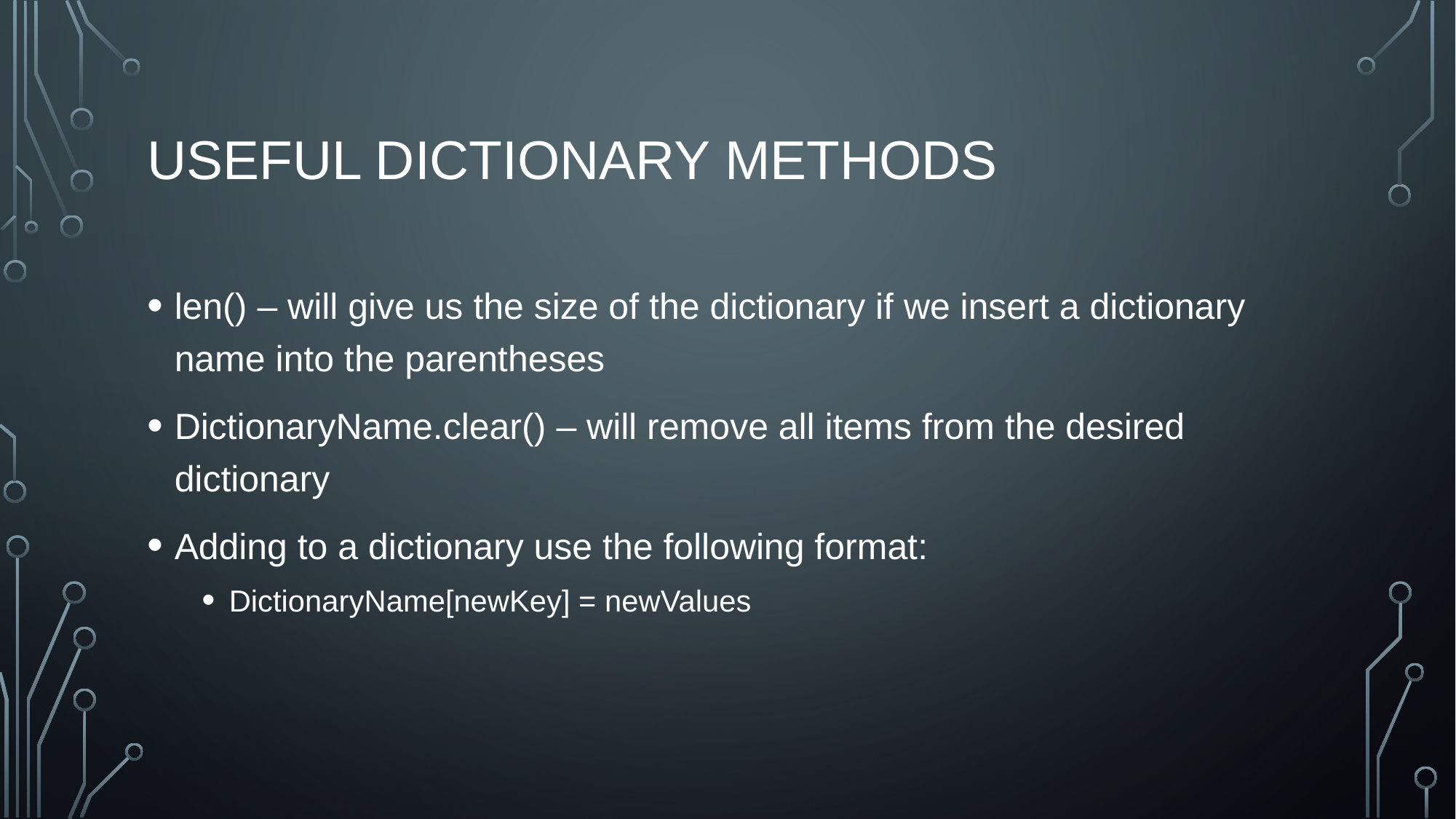

# Useful dictionary methods
len() – will give us the size of the dictionary if we insert a dictionary name into the parentheses
DictionaryName.clear() – will remove all items from the desired dictionary
Adding to a dictionary use the following format:
DictionaryName[newKey] = newValues